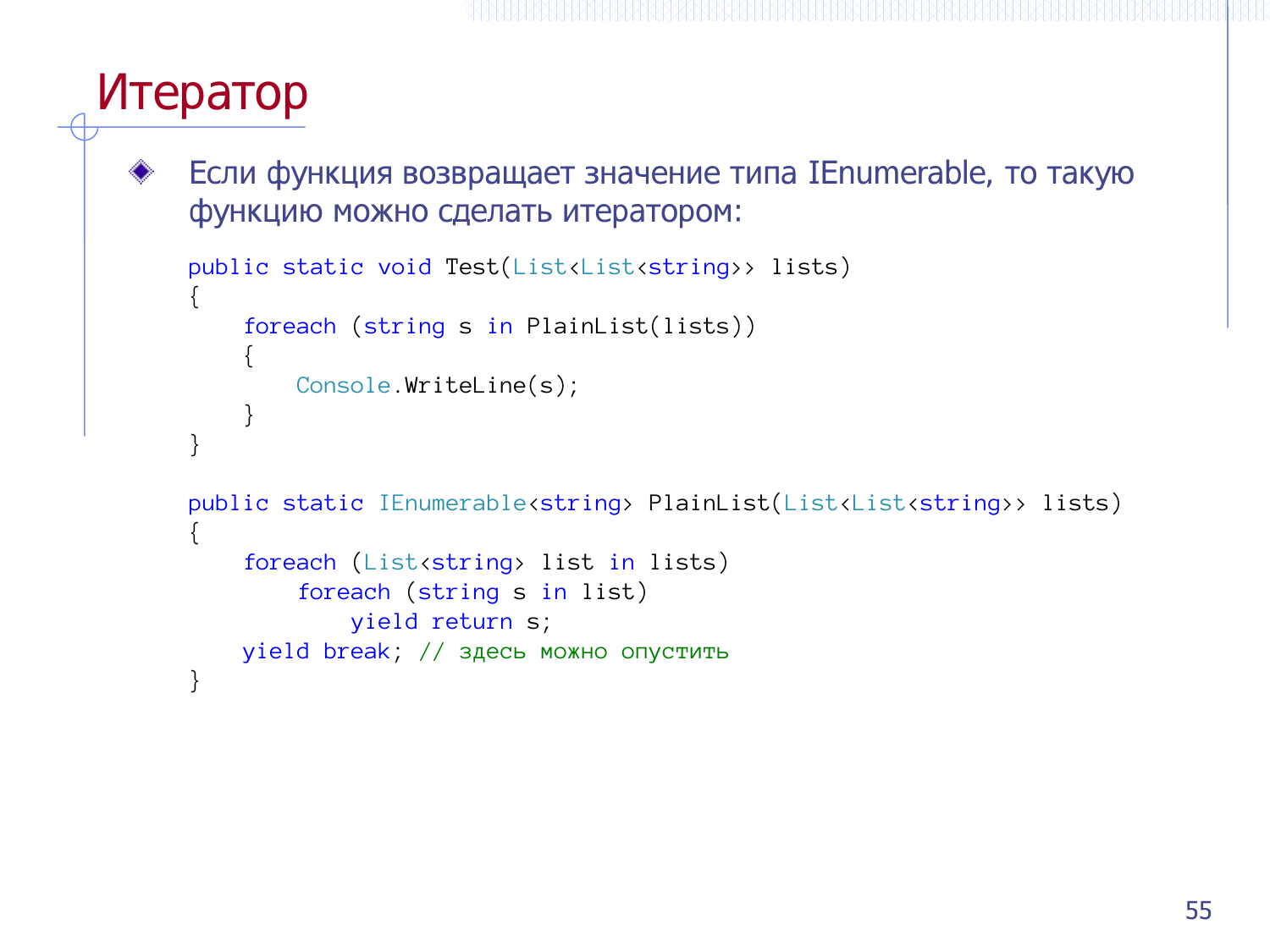

# Итератор
Если функция возвращает значение типа IEnumerable, то такую функцию можно сделать итератором:
public static void Test(List<List<string>> lists)
{
    foreach (string s in PlainList(lists))
    {
        Console.WriteLine(s);
    }
}

public static IEnumerable<string> PlainList(List<List<string>> lists)
{
    foreach (List<string> list in lists)
        foreach (string s in list)
            yield return s;
    yield break; // здесь можно опустить
}

55